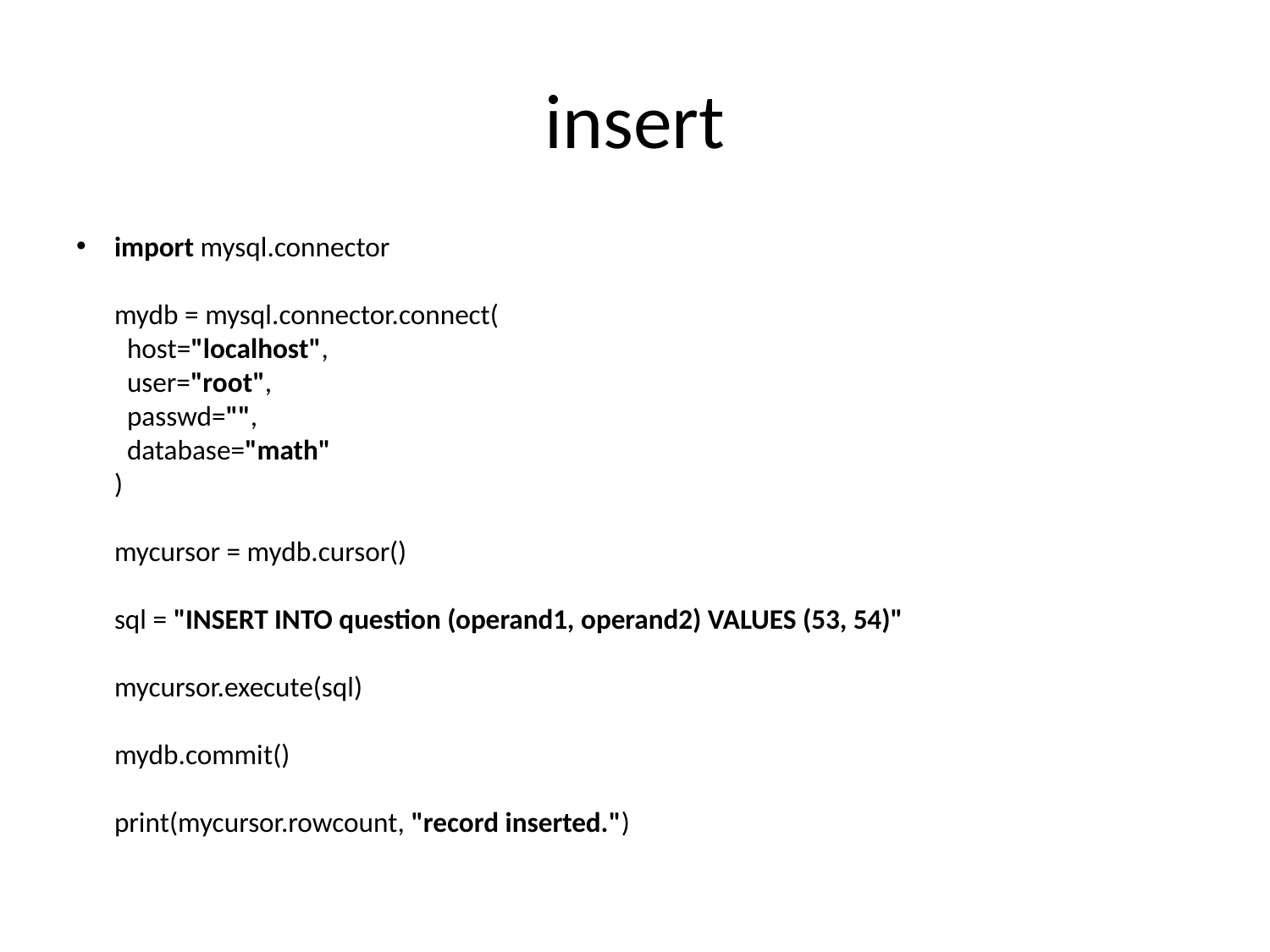

# insert
import mysql.connector
mydb = mysql.connector.connect(
  host="localhost",
  user="root",
  passwd="",
  database="math"
)
mycursor = mydb.cursor()
sql = "INSERT INTO question (operand1, operand2) VALUES (53, 54)"
mycursor.execute(sql)
mydb.commit()
print(mycursor.rowcount, "record inserted.")